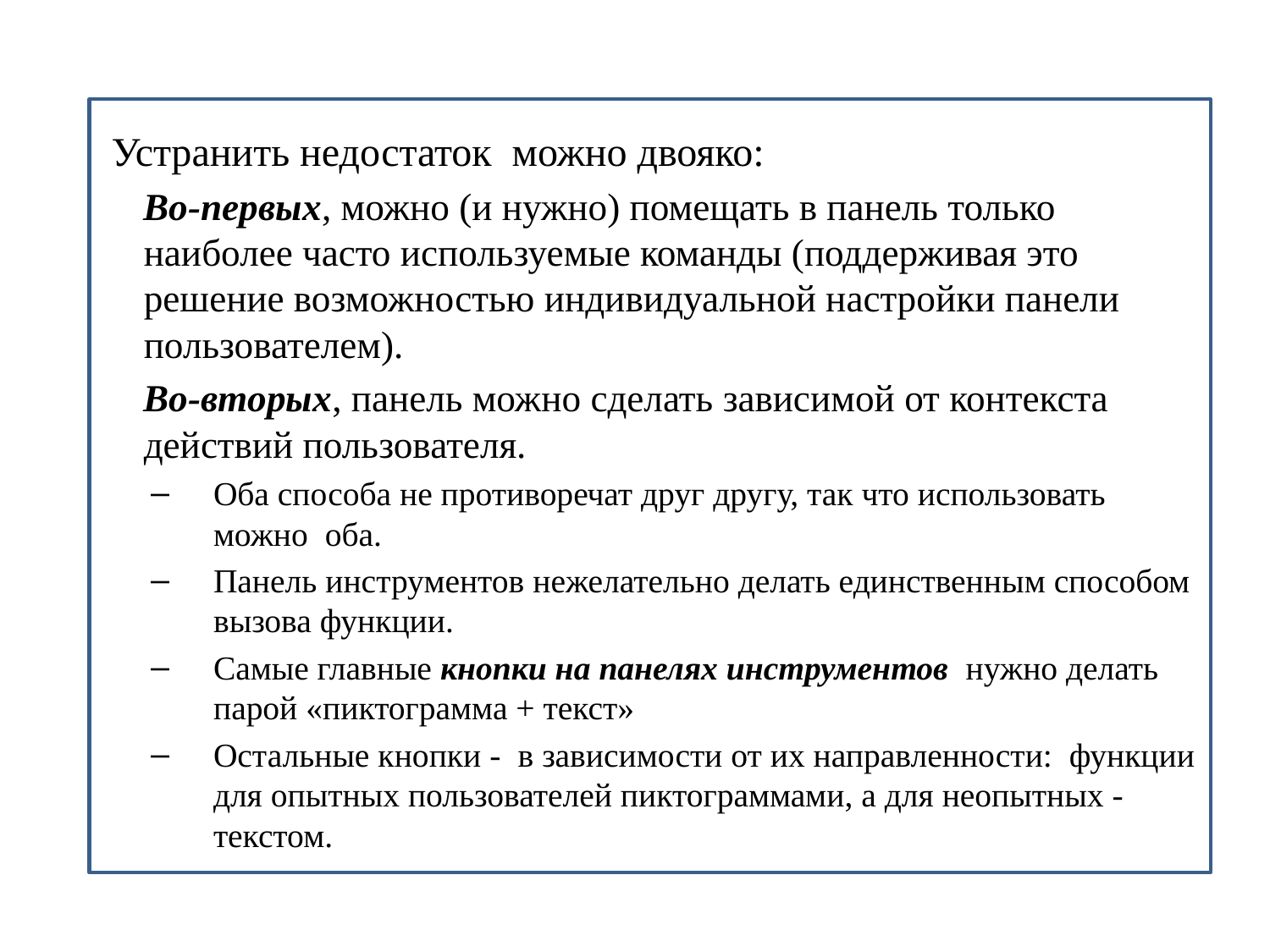

Устранить недостаток  можно двояко:
	Во-первых, можно (и нужно) помещать в панель только наиболее часто используемые команды (поддерживая это решение возможностью индивидуальной настройки панели пользователем).
	Во-вторых, панель можно сделать зависимой от контекста действий пользователя.
Оба способа не противоречат друг другу, так что использовать можно  оба.
Панель инструментов нежелательно делать единственным способом вызова функции.
Самые главные кнопки на панелях инструментов  нужно делать парой «пиктограмма + текст»
Остальные кнопки -  в зависимости от их направленности:  функции для опытных пользователей пиктограммами, а для неопытных - текстом.